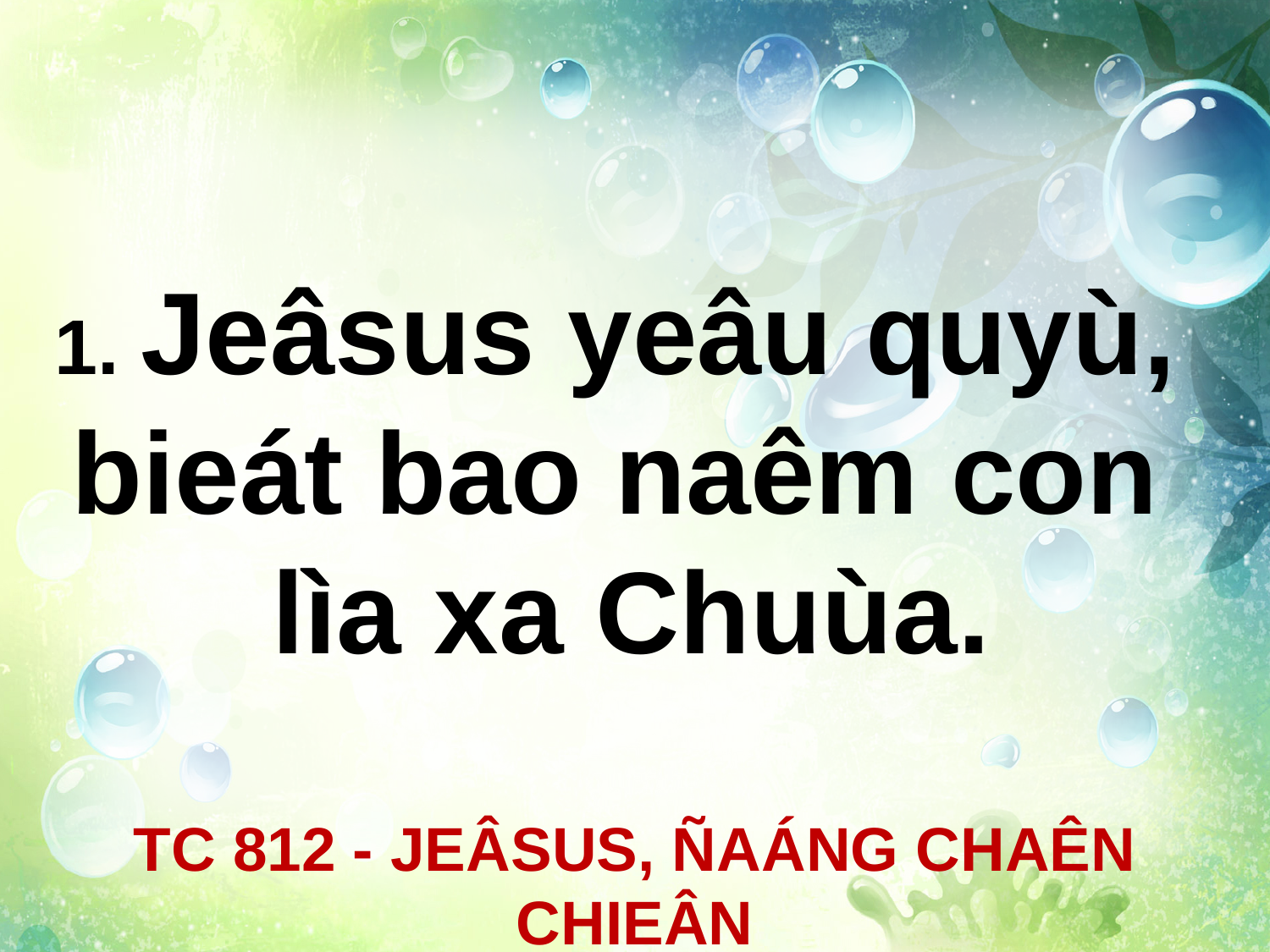

1. Jeâsus yeâu quyù,
bieát bao naêm con
lìa xa Chuùa.
TC 812 - JEÂSUS, ÑAÁNG CHAÊN CHIEÂN